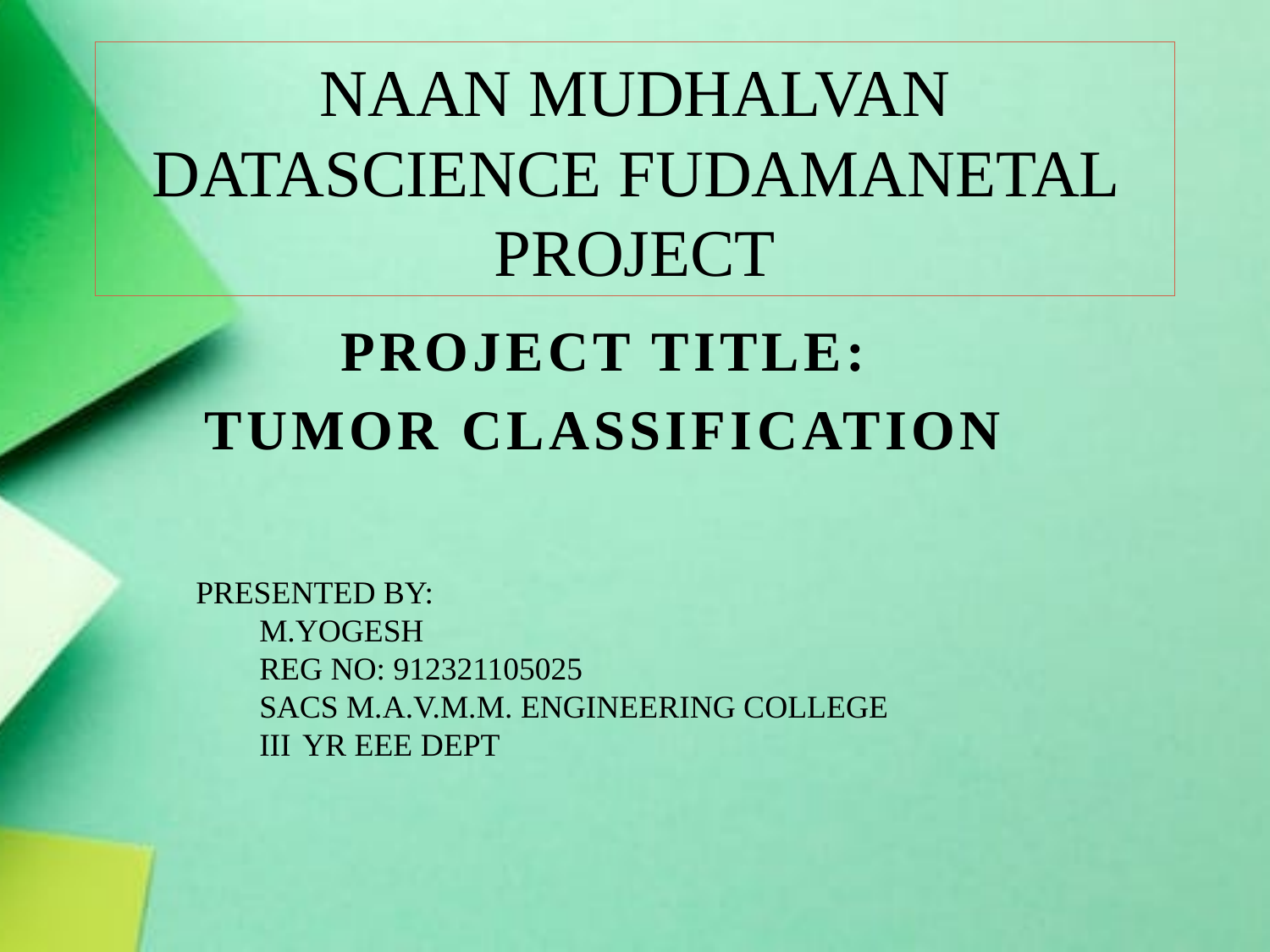

NAAN MUDHALVAN DATASCIENCE FUDAMANETAL PROJECT
#
PROJECT TITLE:
 TUMOR CLASSIFICATION

PRESENTED BY:
M.YOGESH
REG NO: 912321105025
SACS M.A.V.M.M. ENGINEERING COLLEGE
III  YR EEE DEPT